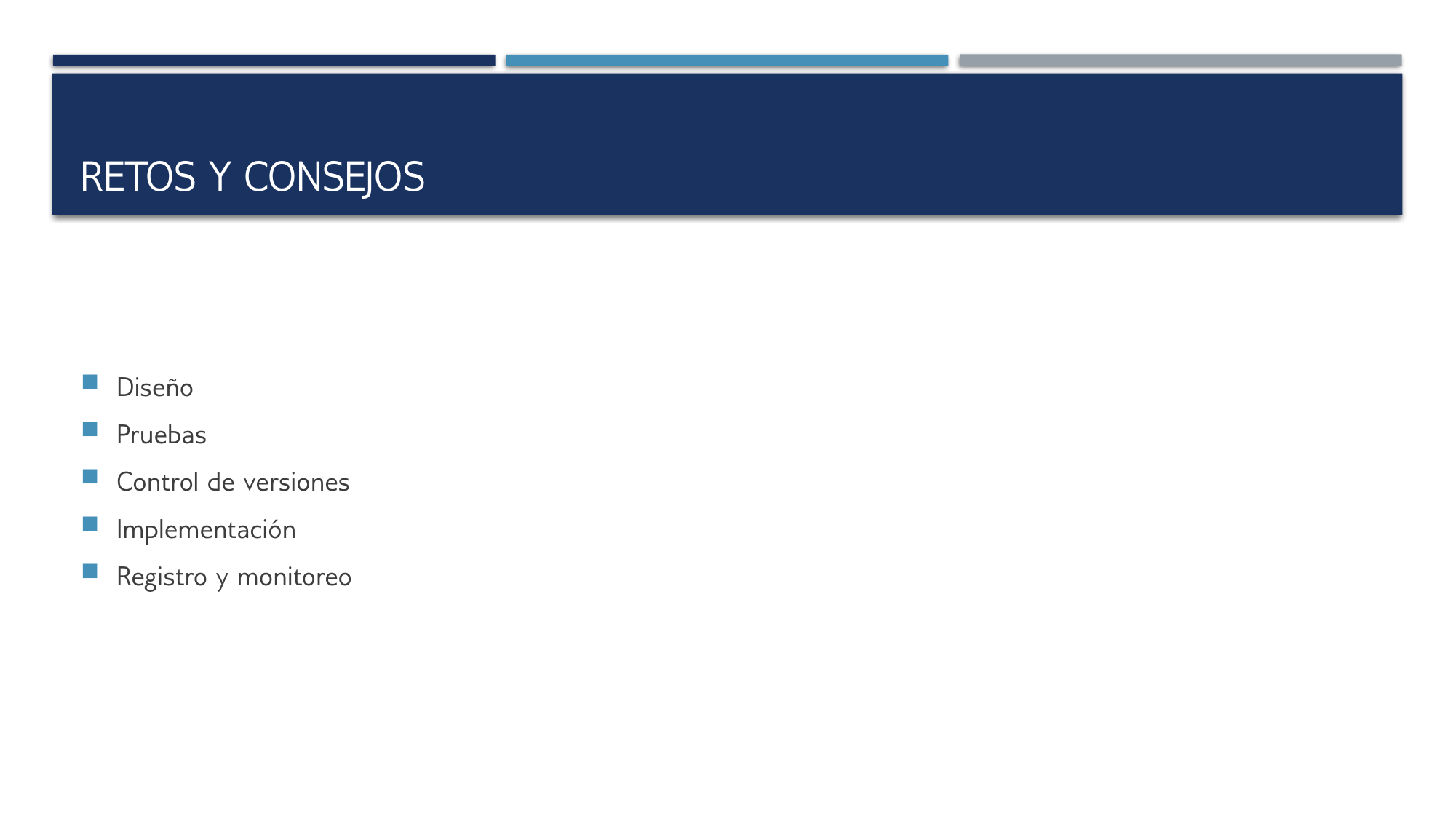

# Retos y consejos
Diseño
Pruebas
Control de versiones
Implementación
Registro y monitoreo